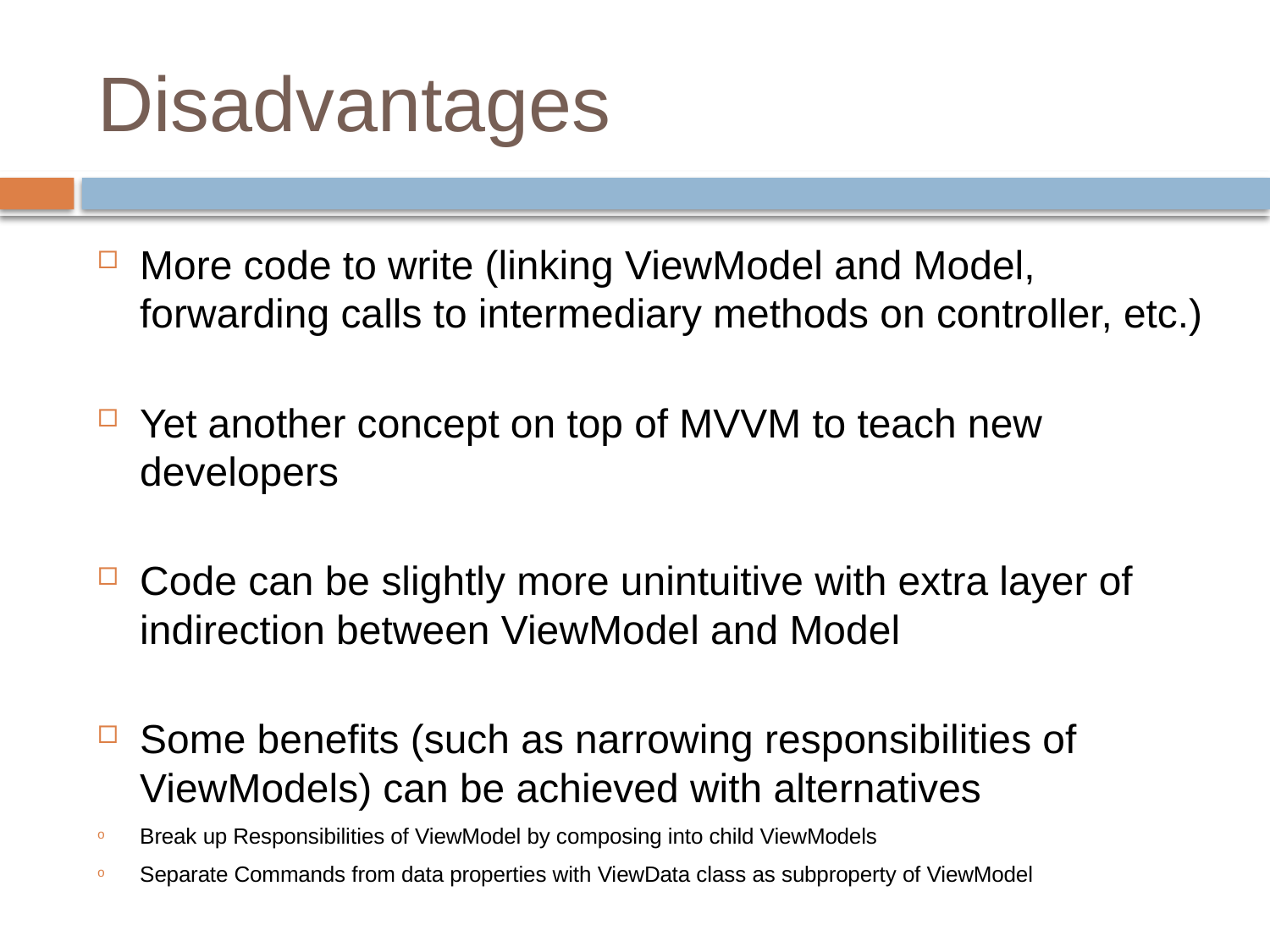

# Disadvantages
More code to write (linking ViewModel and Model, forwarding calls to intermediary methods on controller, etc.)
Yet another concept on top of MVVM to teach new developers
Code can be slightly more unintuitive with extra layer of indirection between ViewModel and Model
Some benefits (such as narrowing responsibilities of ViewModels) can be achieved with alternatives
Break up Responsibilities of ViewModel by composing into child ViewModels
Separate Commands from data properties with ViewData class as subproperty of ViewModel